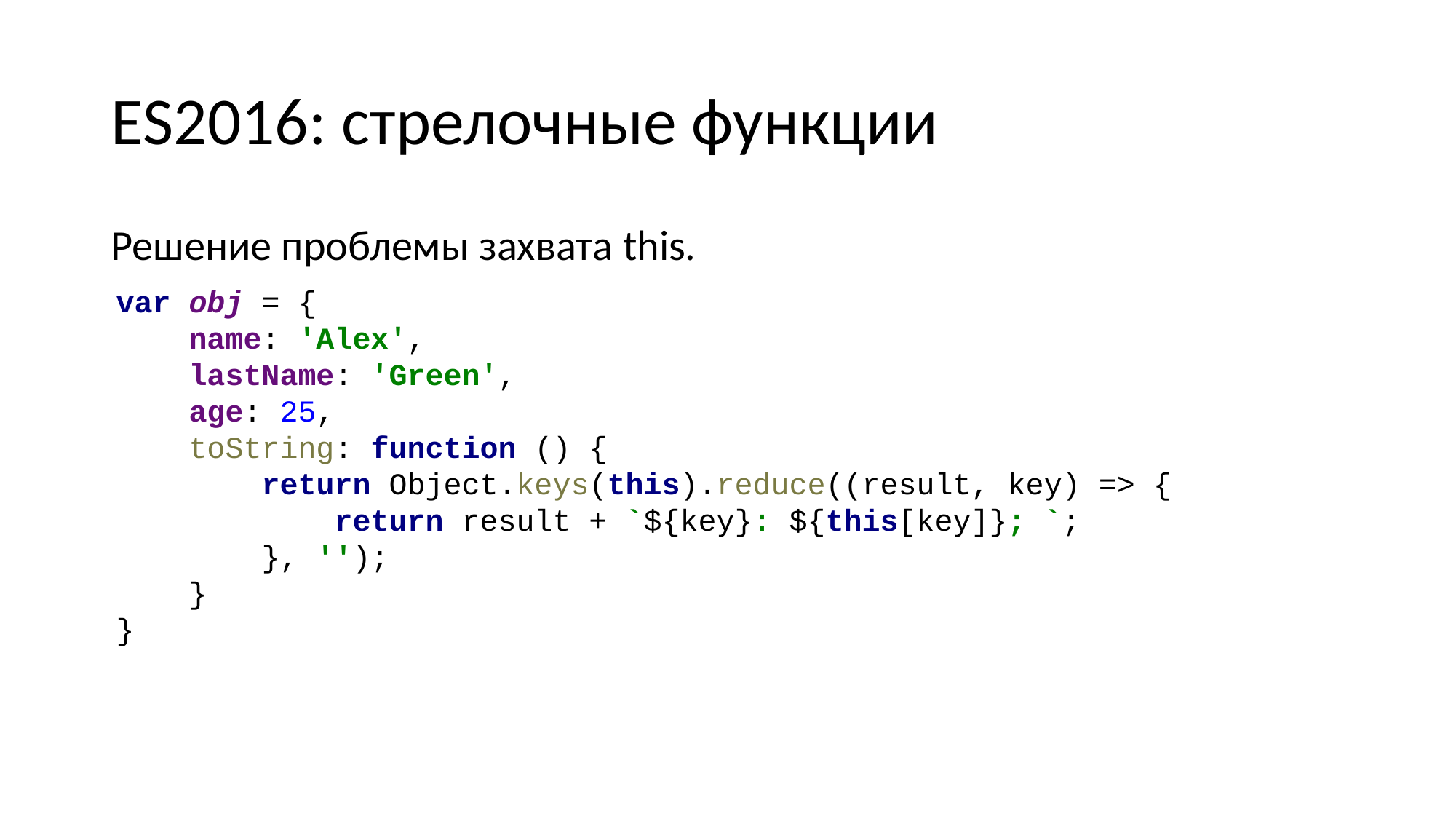

# ES2016: стрелочные функции
Решение проблемы захвата this.
var obj = {
    name: 'Alex',
    lastName: 'Green',
    age: 25,
    toString: function () {
        return Object.keys(this).reduce((result, key) => {
            return result + `${key}: ${this[key]}; `;
        }, '');
    }
}